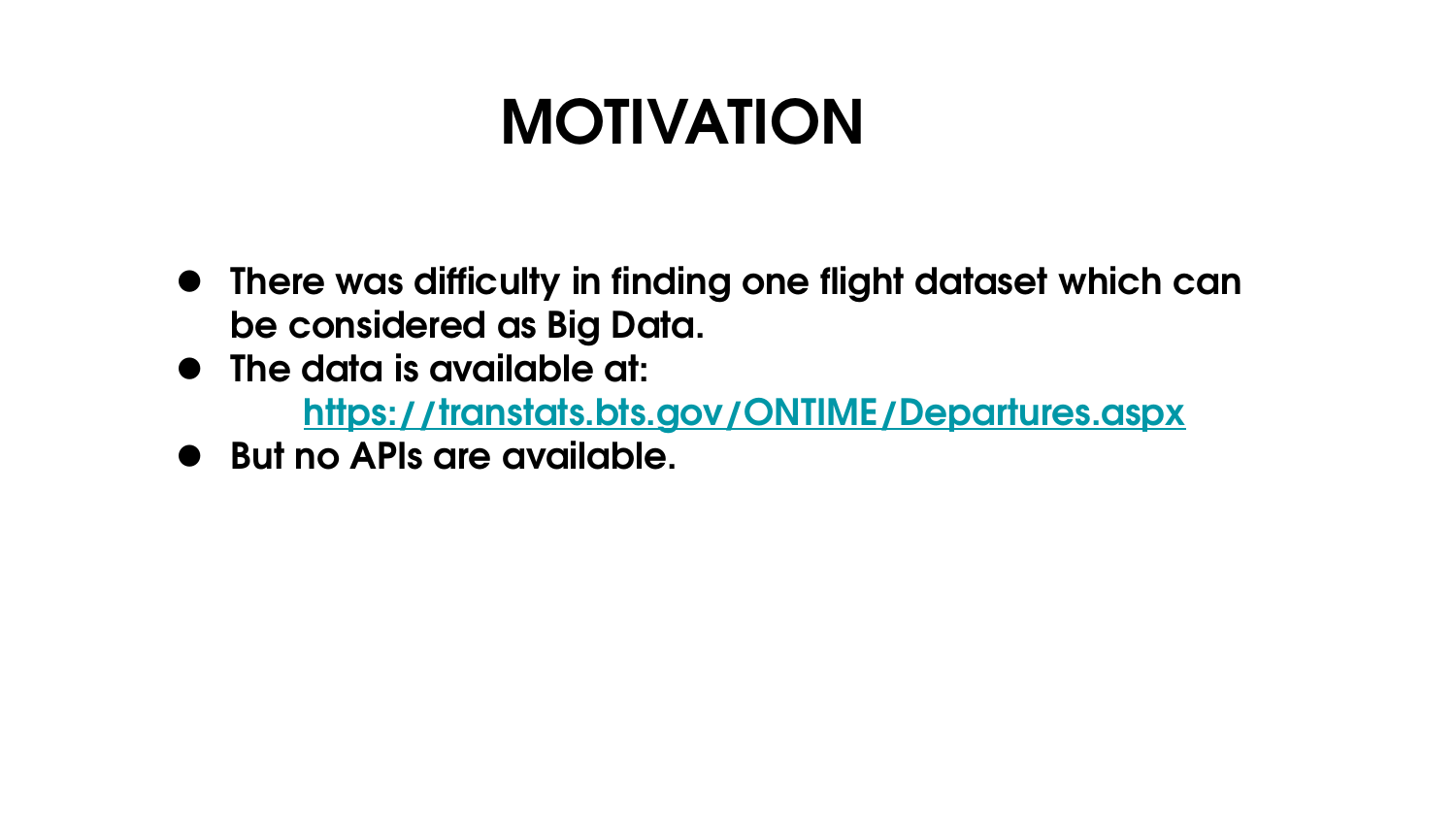

MOTIVATION
There was difficulty in finding one flight dataset which can be considered as Big Data.
The data is available at:
https://transtats.bts.gov/ONTIME/Departures.aspx
But no APIs are available.